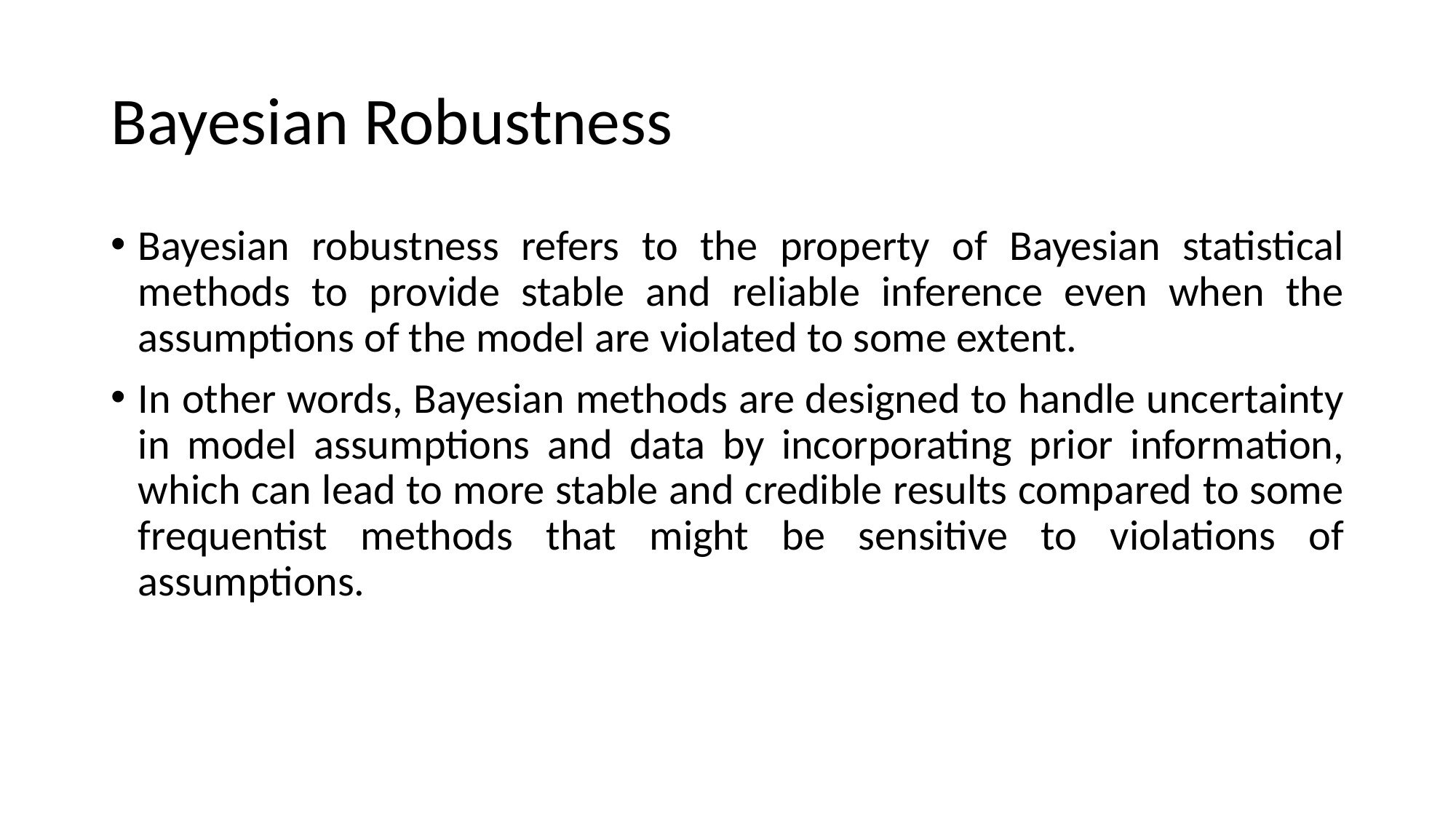

# Bayesian Robustness
Bayesian robustness refers to the property of Bayesian statistical methods to provide stable and reliable inference even when the assumptions of the model are violated to some extent.
In other words, Bayesian methods are designed to handle uncertainty in model assumptions and data by incorporating prior information, which can lead to more stable and credible results compared to some frequentist methods that might be sensitive to violations of assumptions.